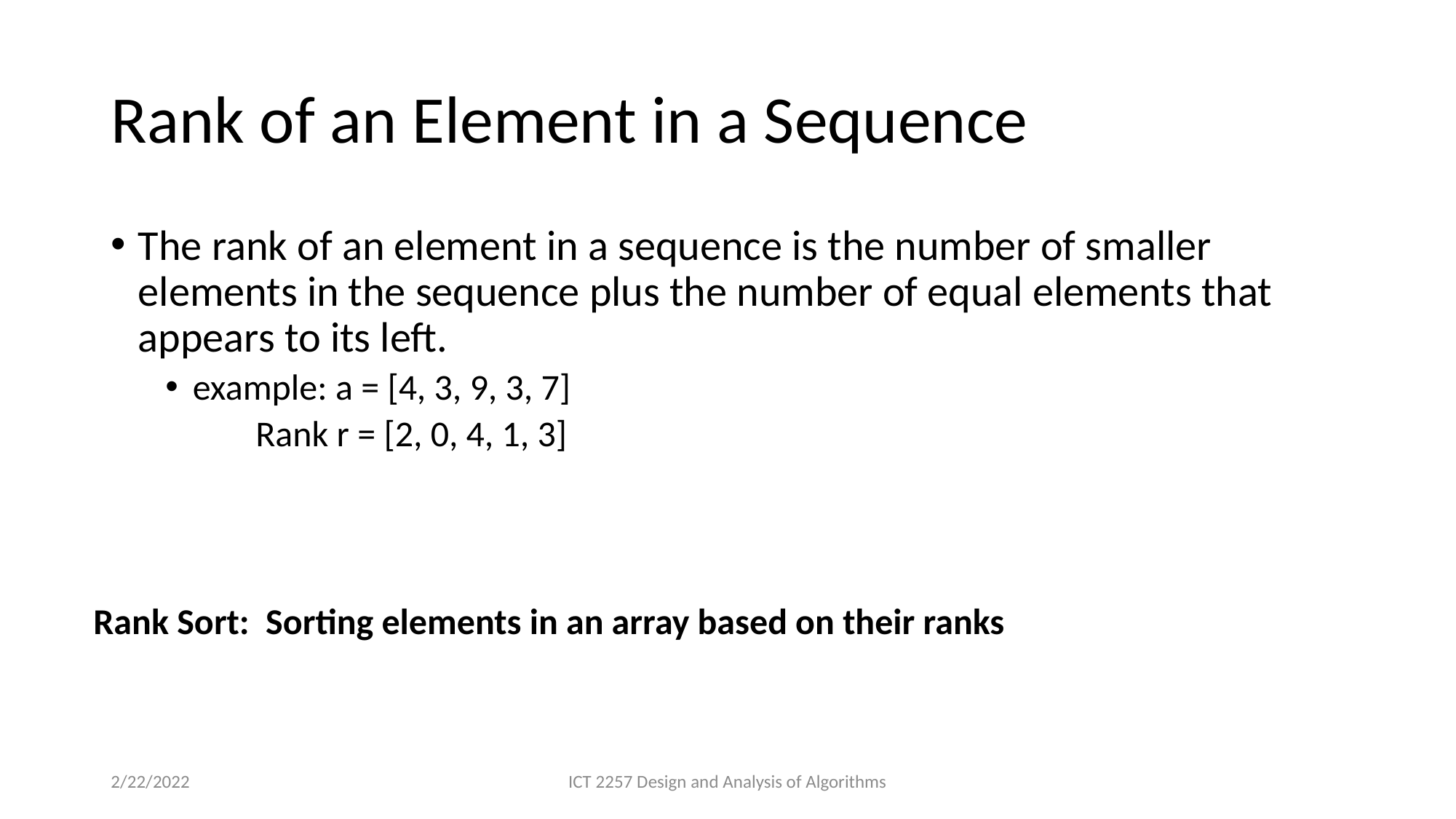

# Rank of an Element in a Sequence
The rank of an element in a sequence is the number of smaller elements in the sequence plus the number of equal elements that appears to its left.
example: a = [4, 3, 9, 3, 7]
           Rank r = [2, 0, 4, 1, 3]

Rank Sort:  Sorting elements in an array based on their ranks
2/22/2022
ICT 2257 Design and Analysis of Algorithms